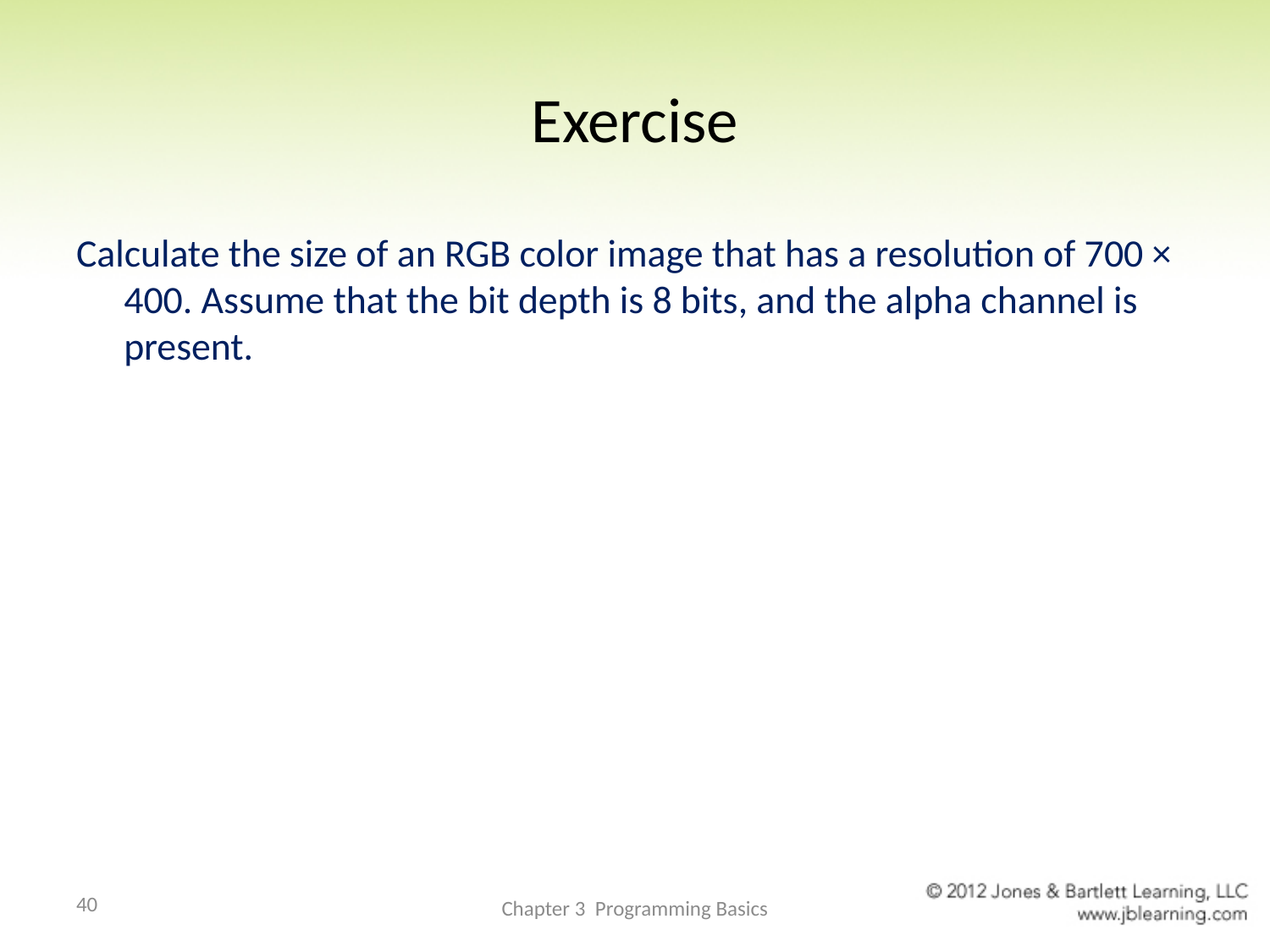

# Exercise
Calculate the size of an RGB color image that has a resolution of 700 × 400. Assume that the bit depth is 8 bits, and the alpha channel is present.
40
Chapter 3  Programming Basics